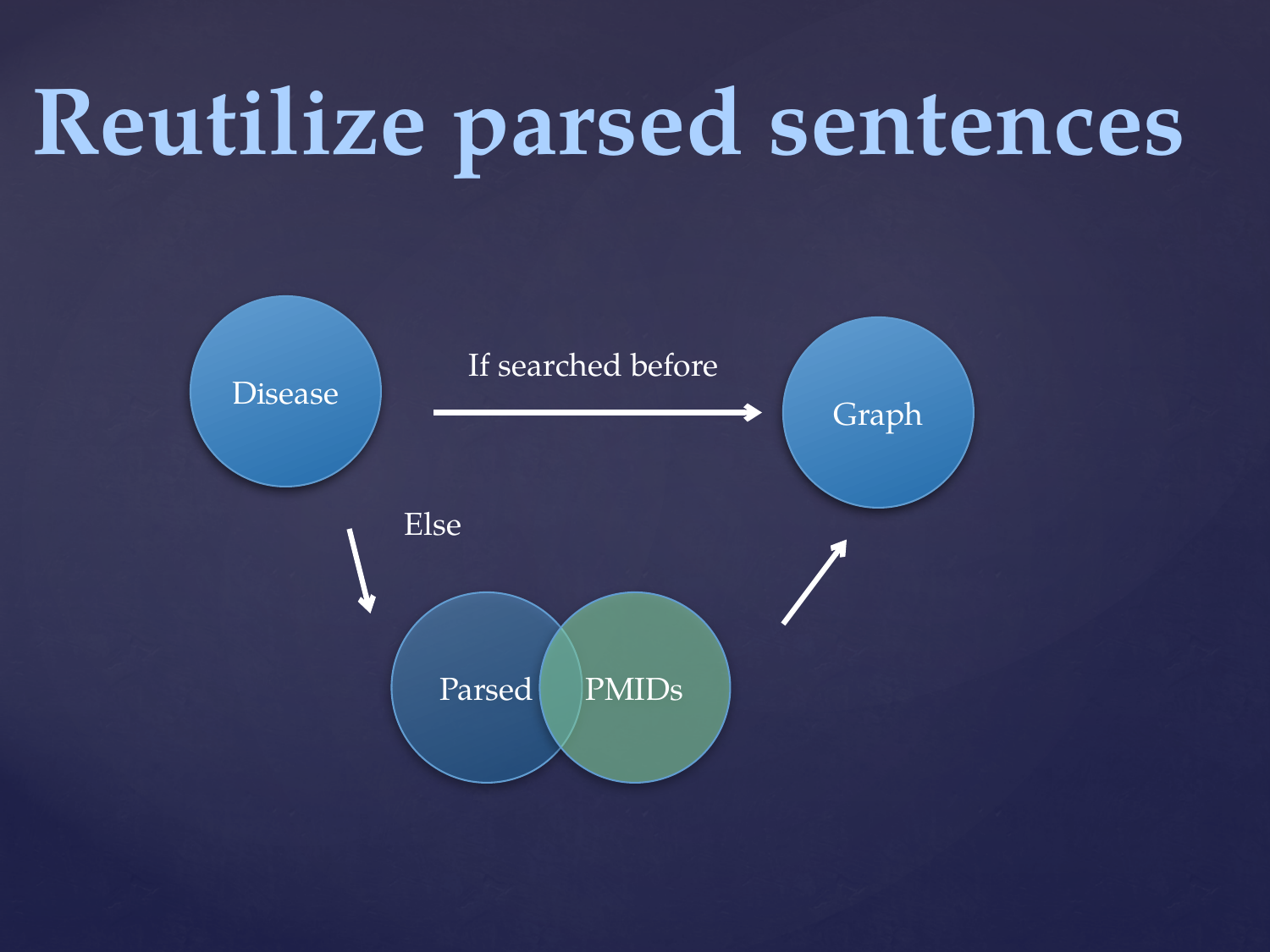

Reutilize parsed sentences
Disease
Graph
If searched before
Else
Parsed
PMIDs